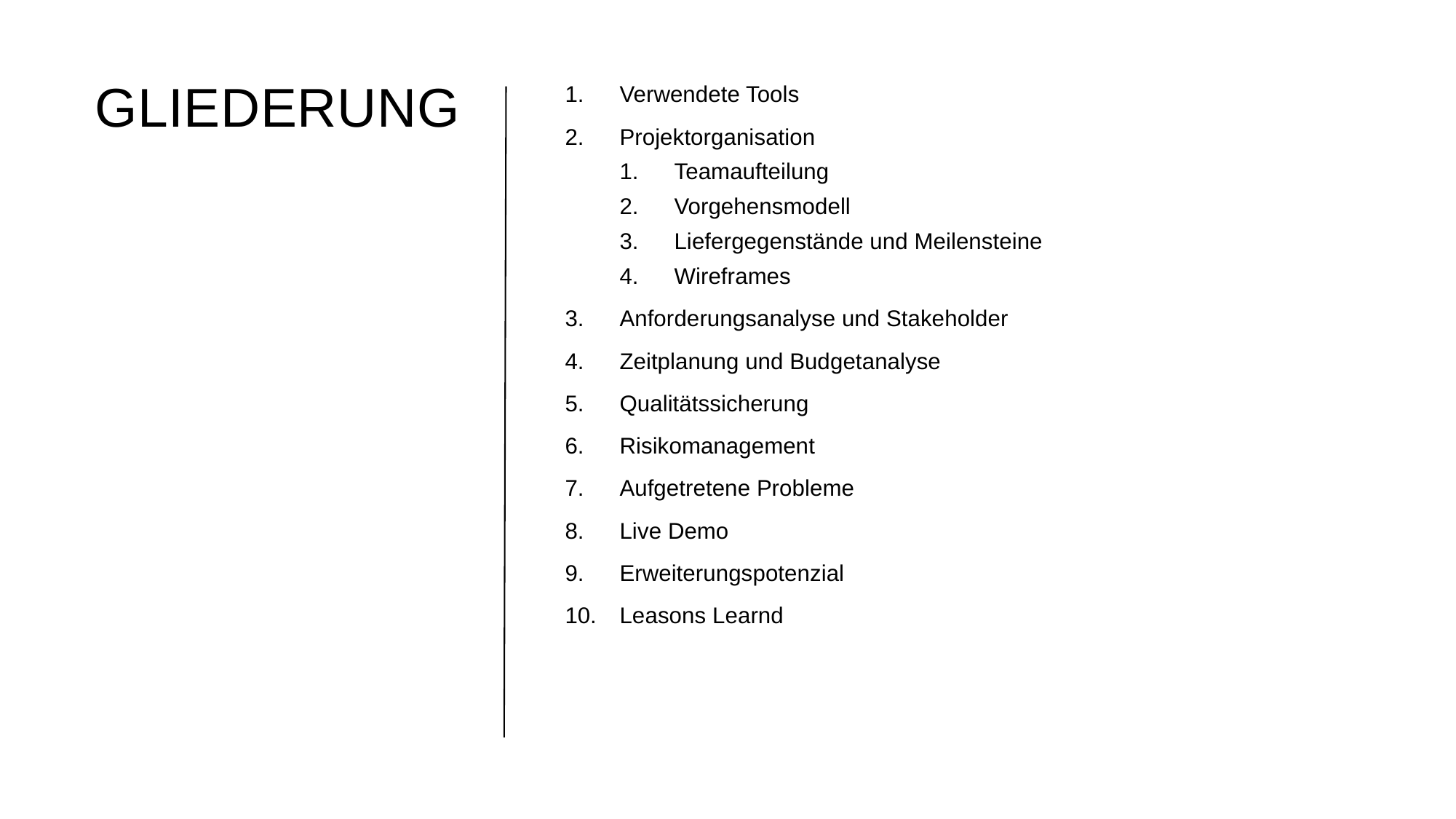

# Gliederung
Verwendete Tools
Projektorganisation
Teamaufteilung
Vorgehensmodell
Liefergegenstände und Meilensteine
Wireframes
Anforderungsanalyse und Stakeholder
Zeitplanung und Budgetanalyse
Qualitätssicherung
Risikomanagement
Aufgetretene Probleme
Live Demo
Erweiterungspotenzial
Leasons Learnd